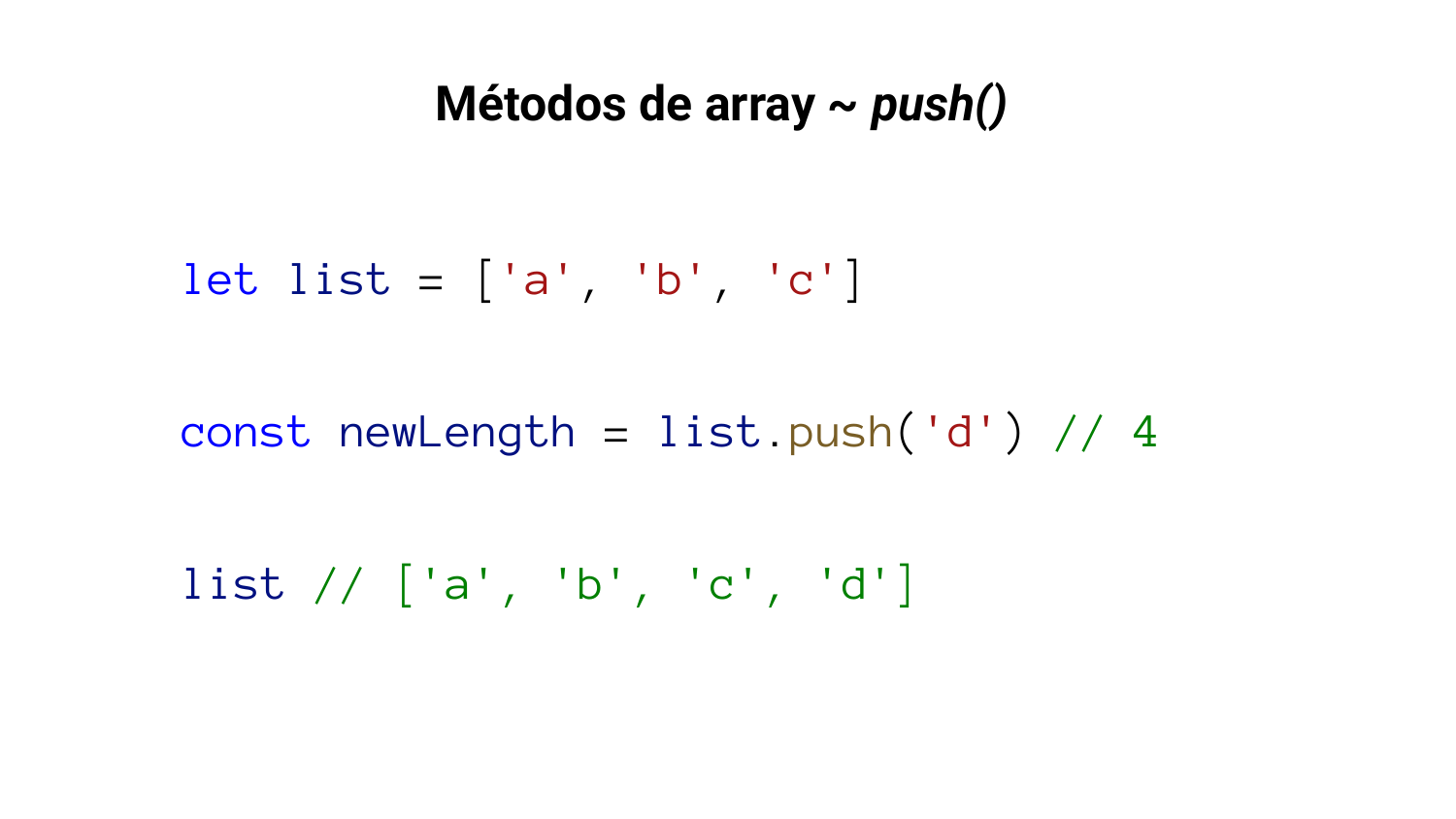

Métodos de array ~ push()
let list = ['a', 'b', 'c']

const newLength = list.push('d') // 4

list // ['a', 'b', 'c', 'd']